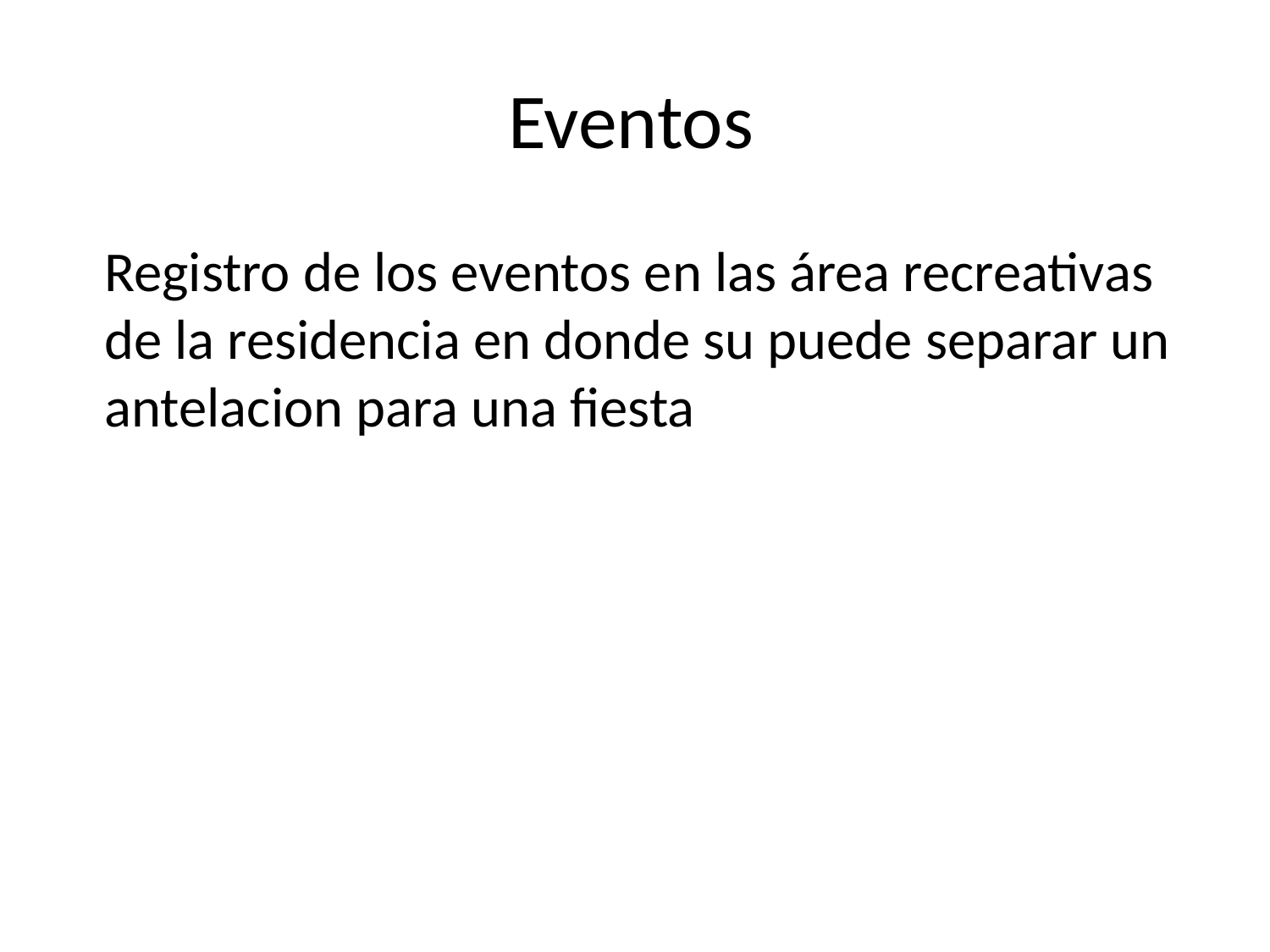

# Eventos
Registro de los eventos en las área recreativas de la residencia en donde su puede separar un antelacion para una fiesta